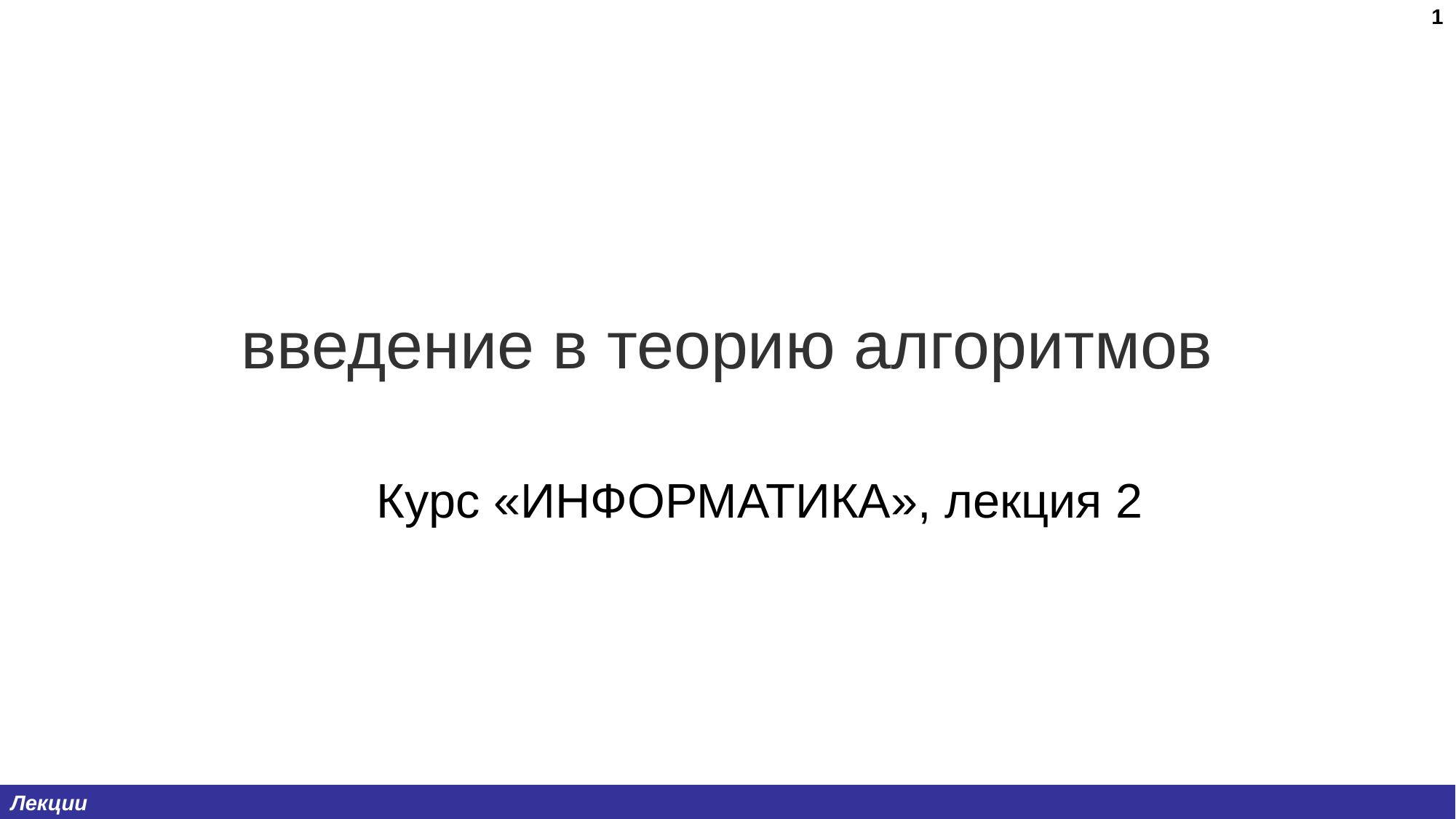

1
# введение в теорию алгоритмов
Курс «ИНФОРМАТИКА», лекция 2